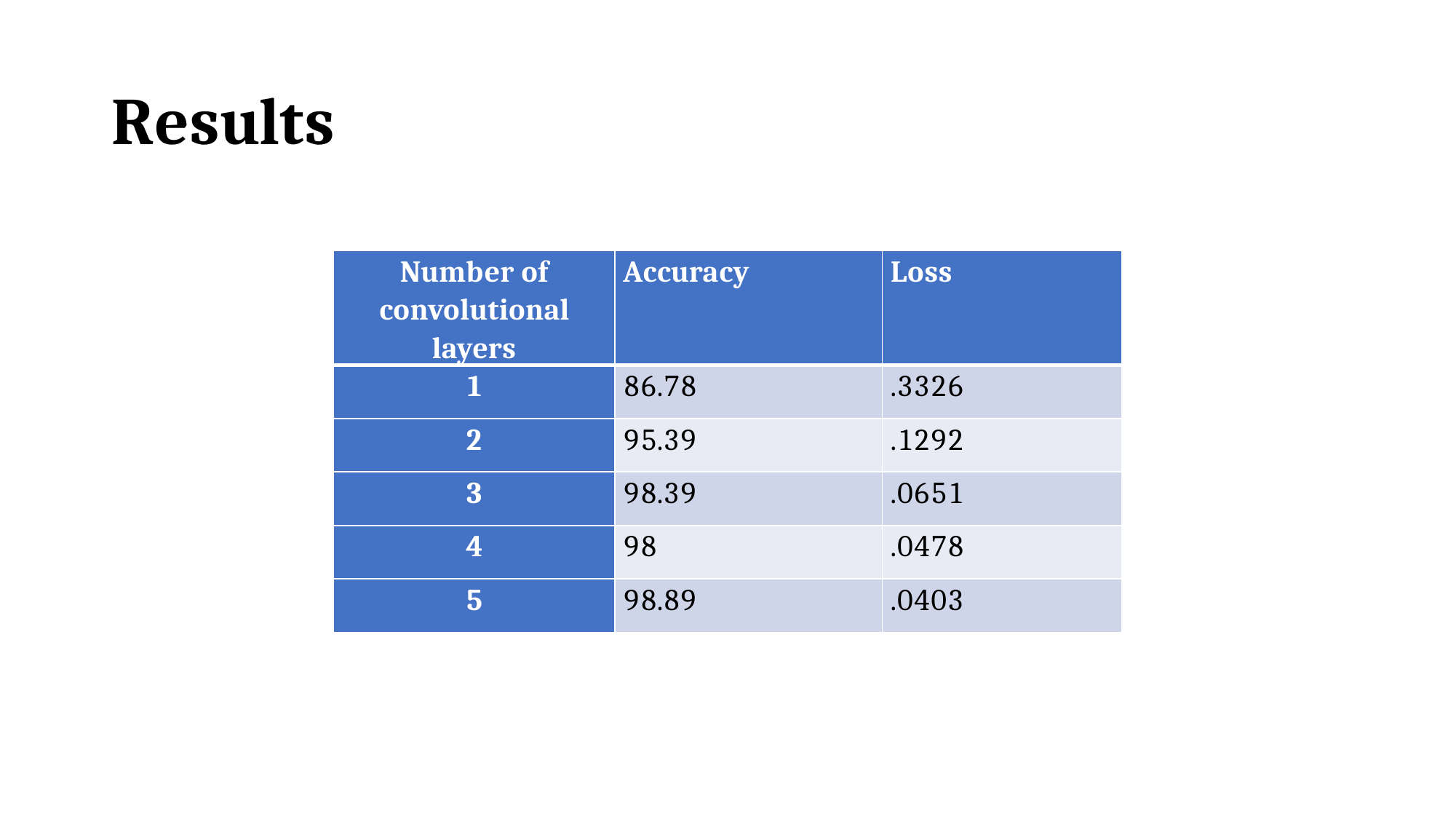

# Results
| Number of convolutional layers | Accuracy | Loss |
| --- | --- | --- |
| 1 | 86.78 | .3326 |
| 2 | 95.39 | .1292 |
| 3 | 98.39 | .0651 |
| 4 | 98 | .0478 |
| 5 | 98.89 | .0403 |